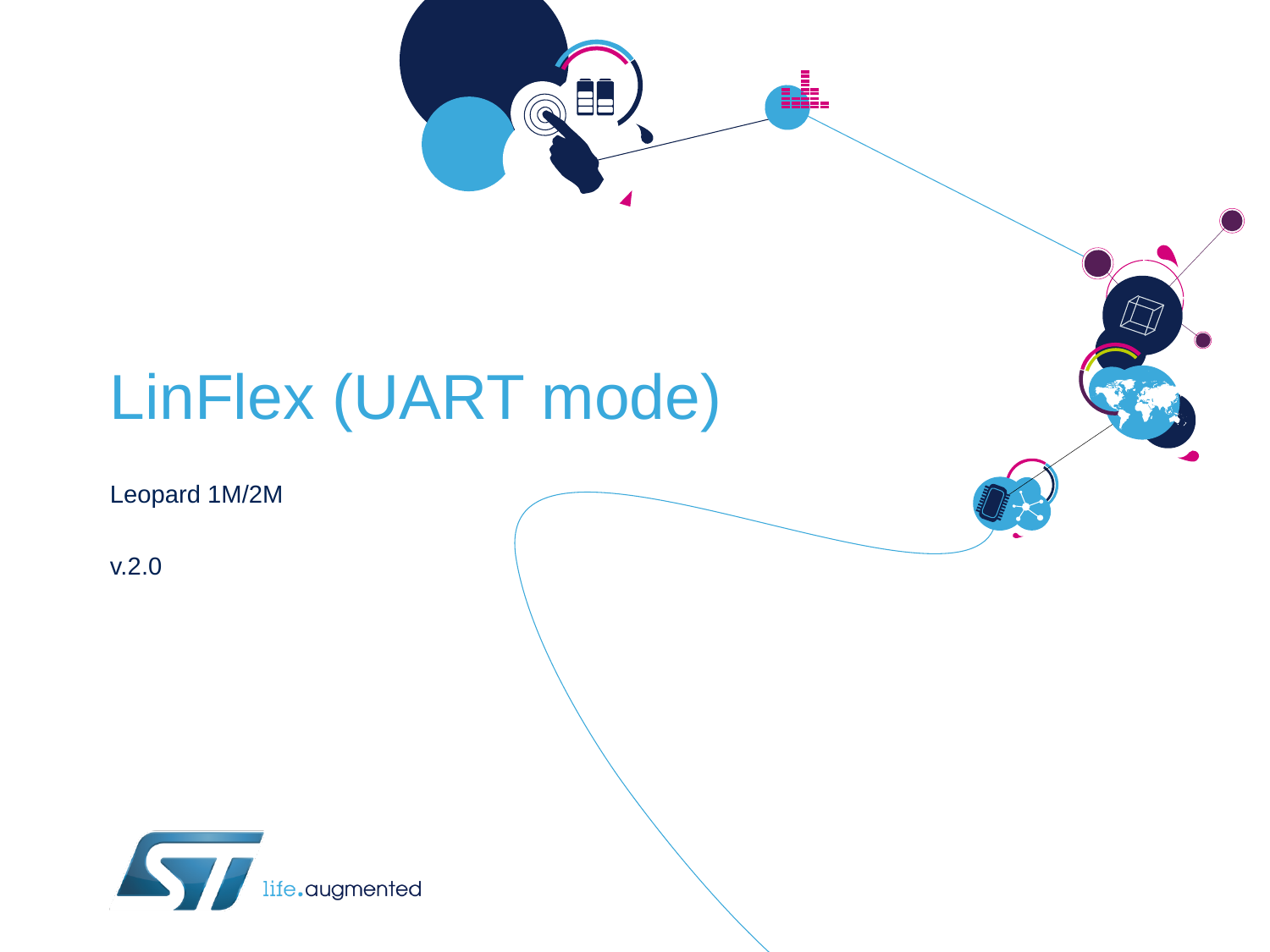

# LinFlex (UART mode)
Leopard 1M/2M
v.2.0